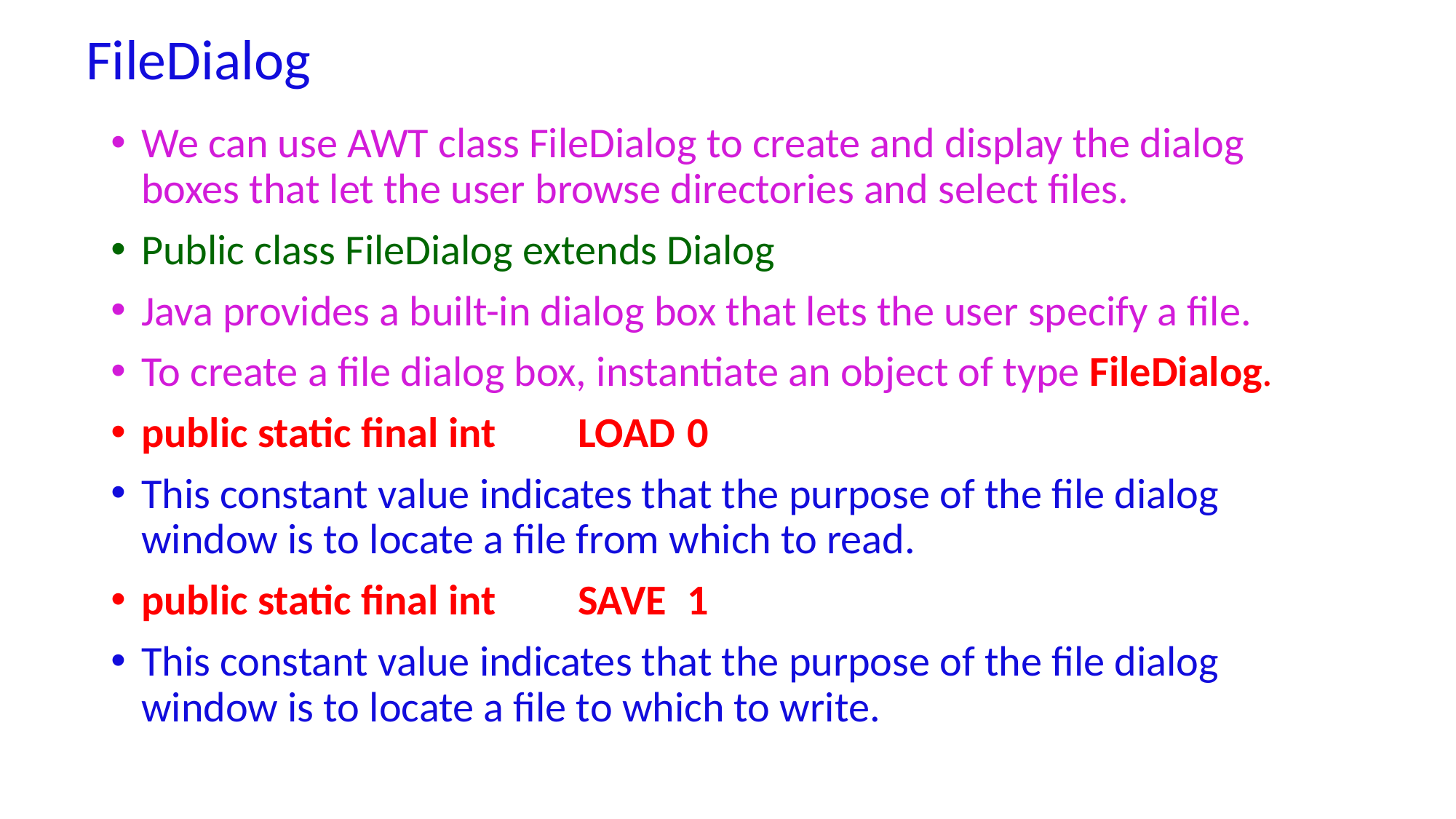

# FileDialog
We can use AWT class FileDialog to create and display the dialog boxes that let the user browse directories and select files.
Public class FileDialog extends Dialog
Java provides a built-in dialog box that lets the user specify a file.
To create a file dialog box, instantiate an object of type FileDialog.
public static final int	LOAD	0
This constant value indicates that the purpose of the file dialog window is to locate a file from which to read.
public static final int	SAVE	1
This constant value indicates that the purpose of the file dialog window is to locate a file to which to write.